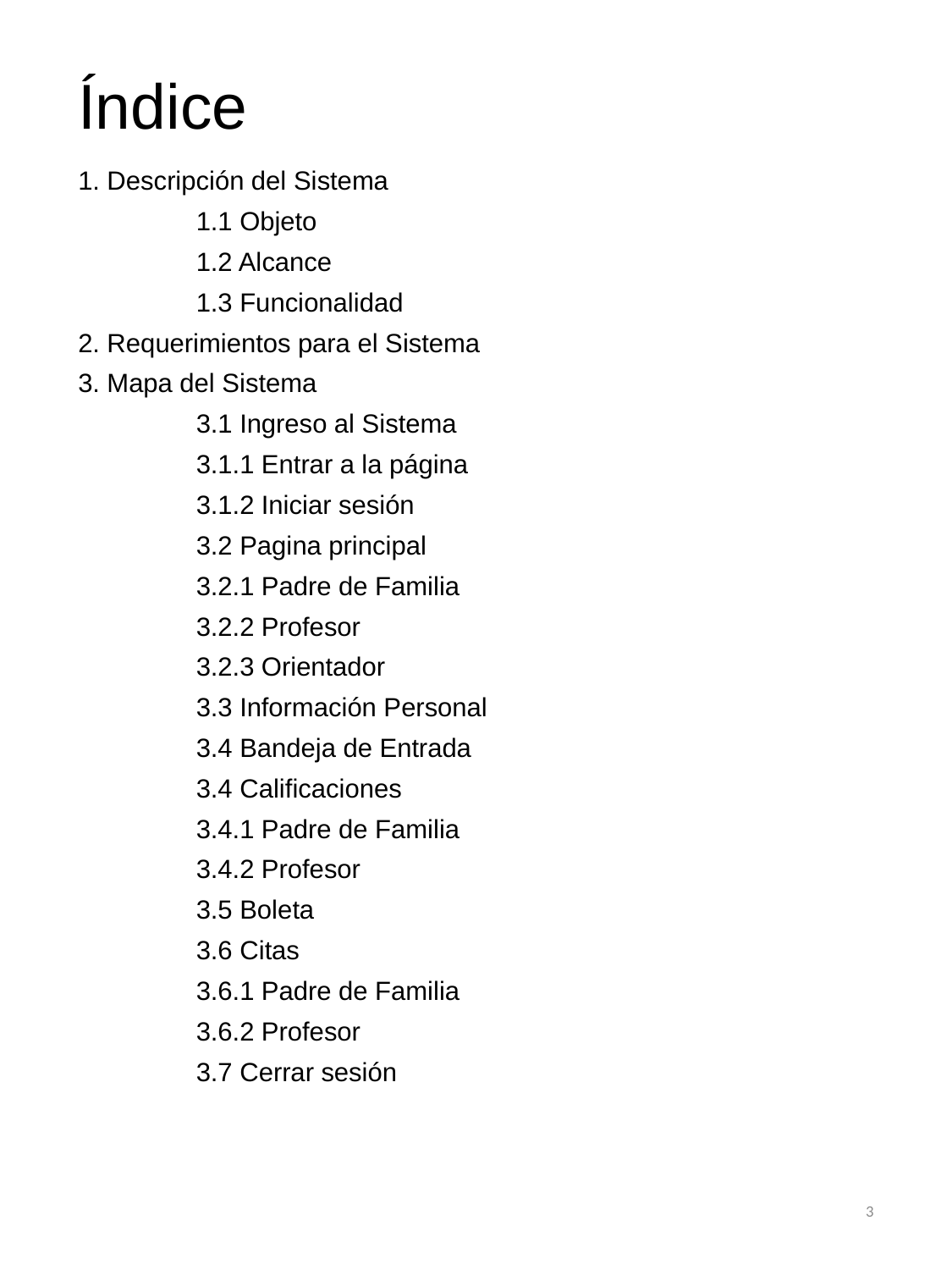

#
Índice
1. Descripción del Sistema
	1.1 Objeto
	1.2 Alcance
	1.3 Funcionalidad
2. Requerimientos para el Sistema
3. Mapa del Sistema
	3.1 Ingreso al Sistema
		3.1.1 Entrar a la página
		3.1.2 Iniciar sesión
	3.2 Pagina principal
		3.2.1 Padre de Familia
		3.2.2 Profesor
		3.2.3 Orientador
	3.3 Información Personal
	3.4 Bandeja de Entrada
	3.4 Calificaciones
		3.4.1 Padre de Familia
		3.4.2 Profesor
	3.5 Boleta
	3.6 Citas
		3.6.1 Padre de Familia
		3.6.2 Profesor
	3.7 Cerrar sesión

3